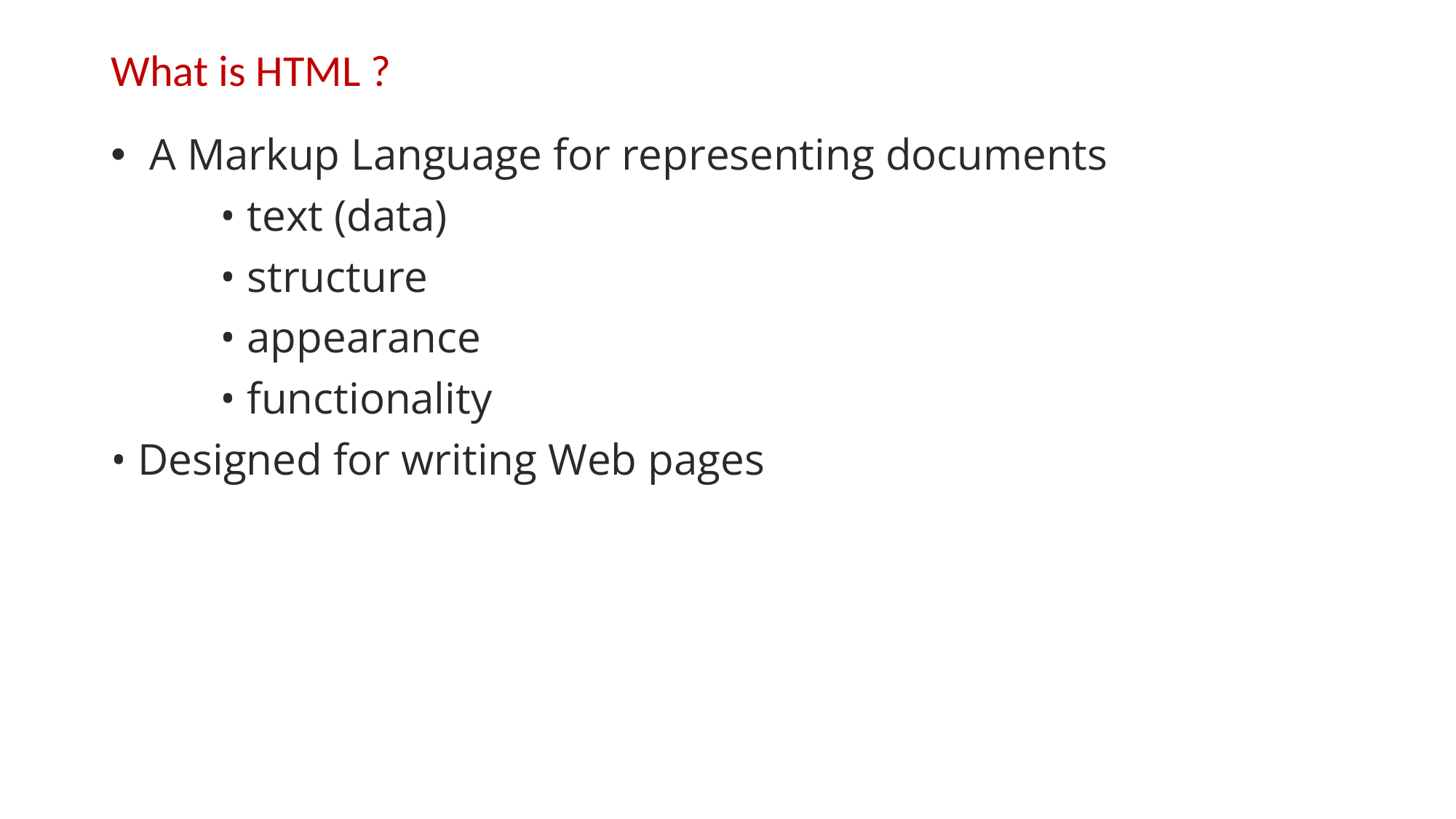

# What is HTML ?
 A Markup Language for representing documents
	• text (data)
	• structure
	• appearance
	• functionality
• Designed for writing Web pages